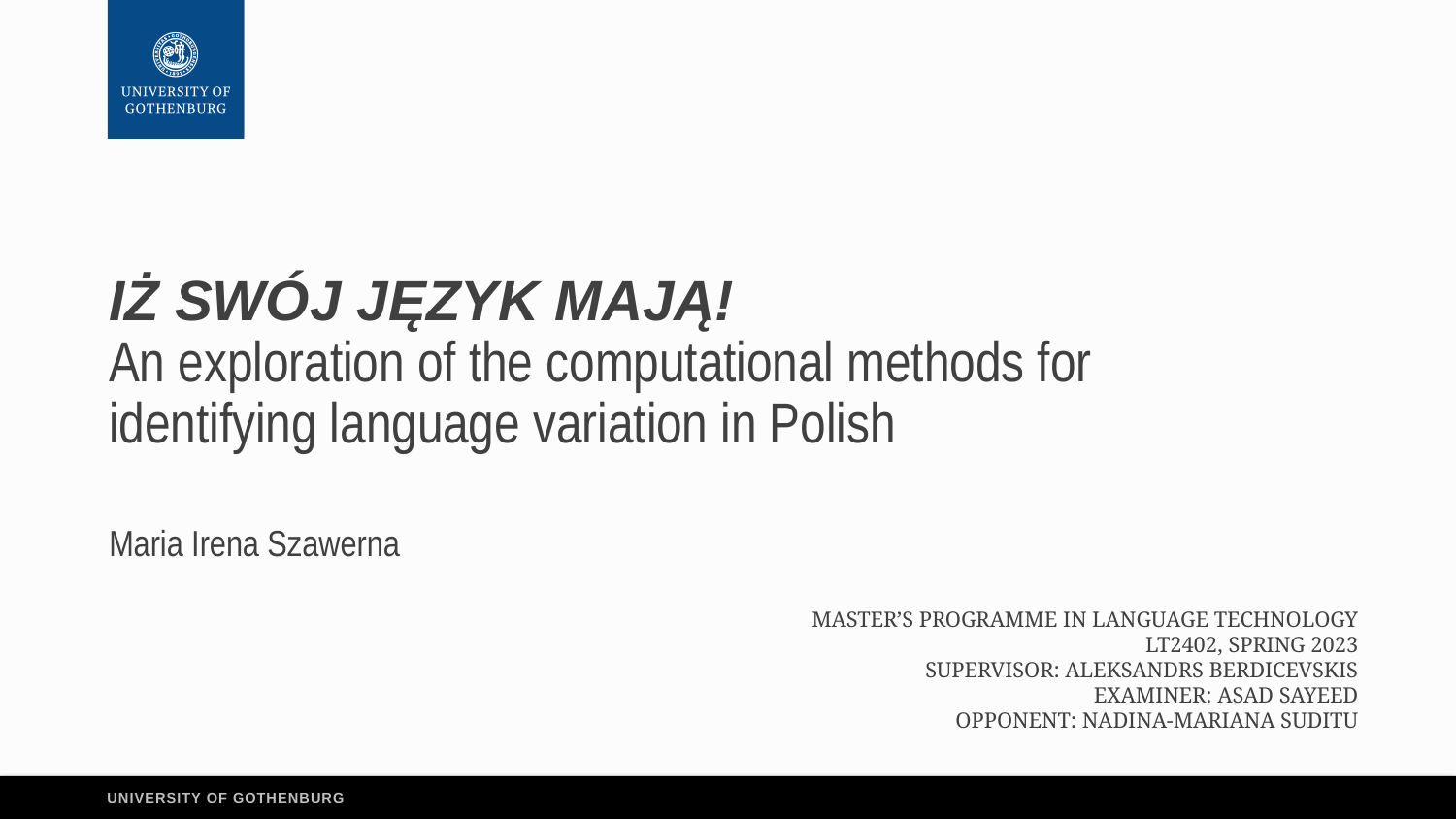

# IŻ SWÓJ JĘZYK MAJĄ! An exploration of the computational methods for identifying language variation in Polish Maria Irena Szawerna
Master’s Programme in Language Technology
LT2402, Spring 2023
Supervisor: Aleksandrs Berdicevskis
Examiner: Asad Sayeed
Opponent: Nadina-mariana suditu